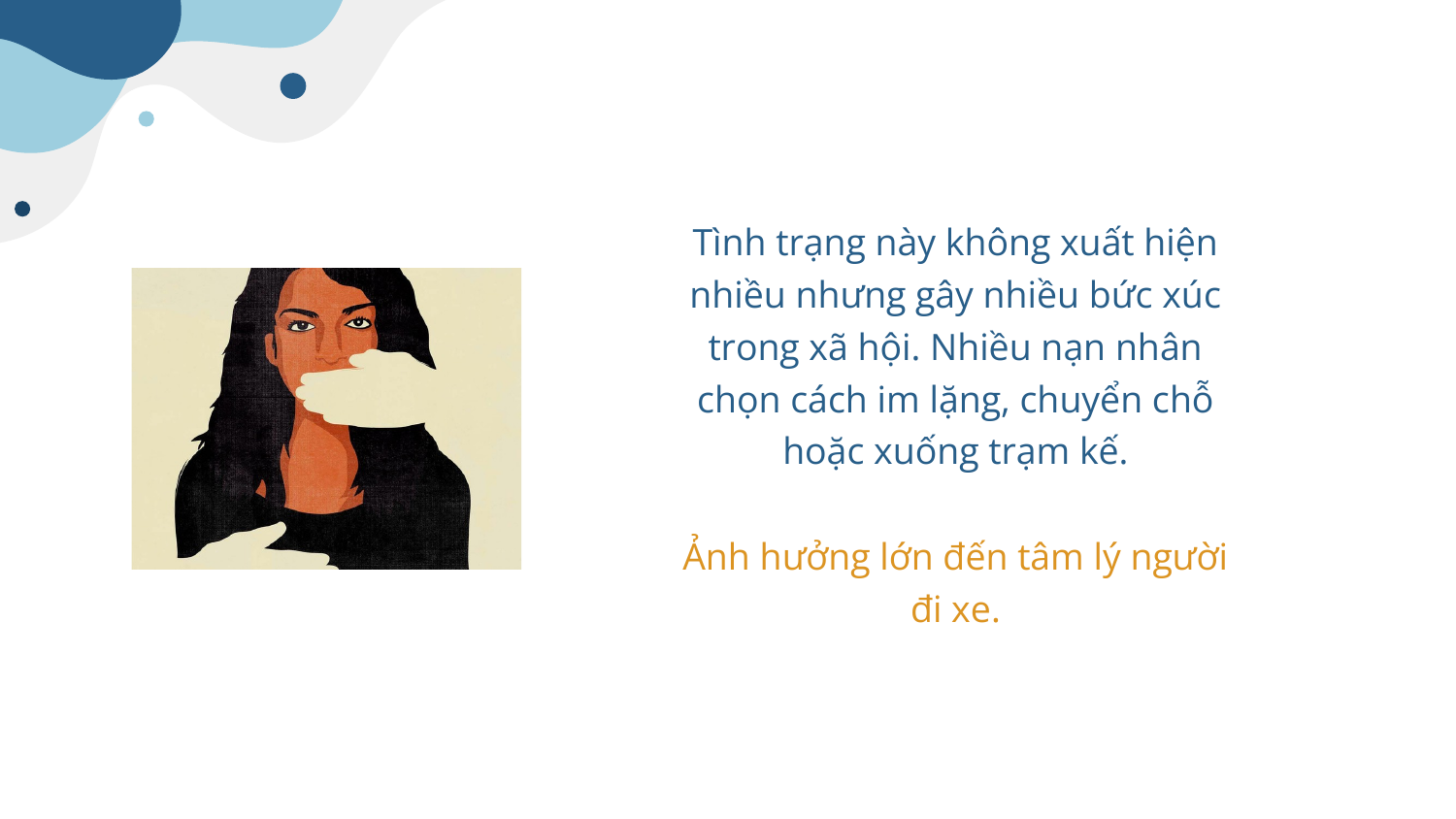

Tình trạng này không xuất hiện nhiều nhưng gây nhiều bức xúc trong xã hội. Nhiều nạn nhân chọn cách im lặng, chuyển chỗ hoặc xuống trạm kế.

Ảnh hưởng lớn đến tâm lý người đi xe.